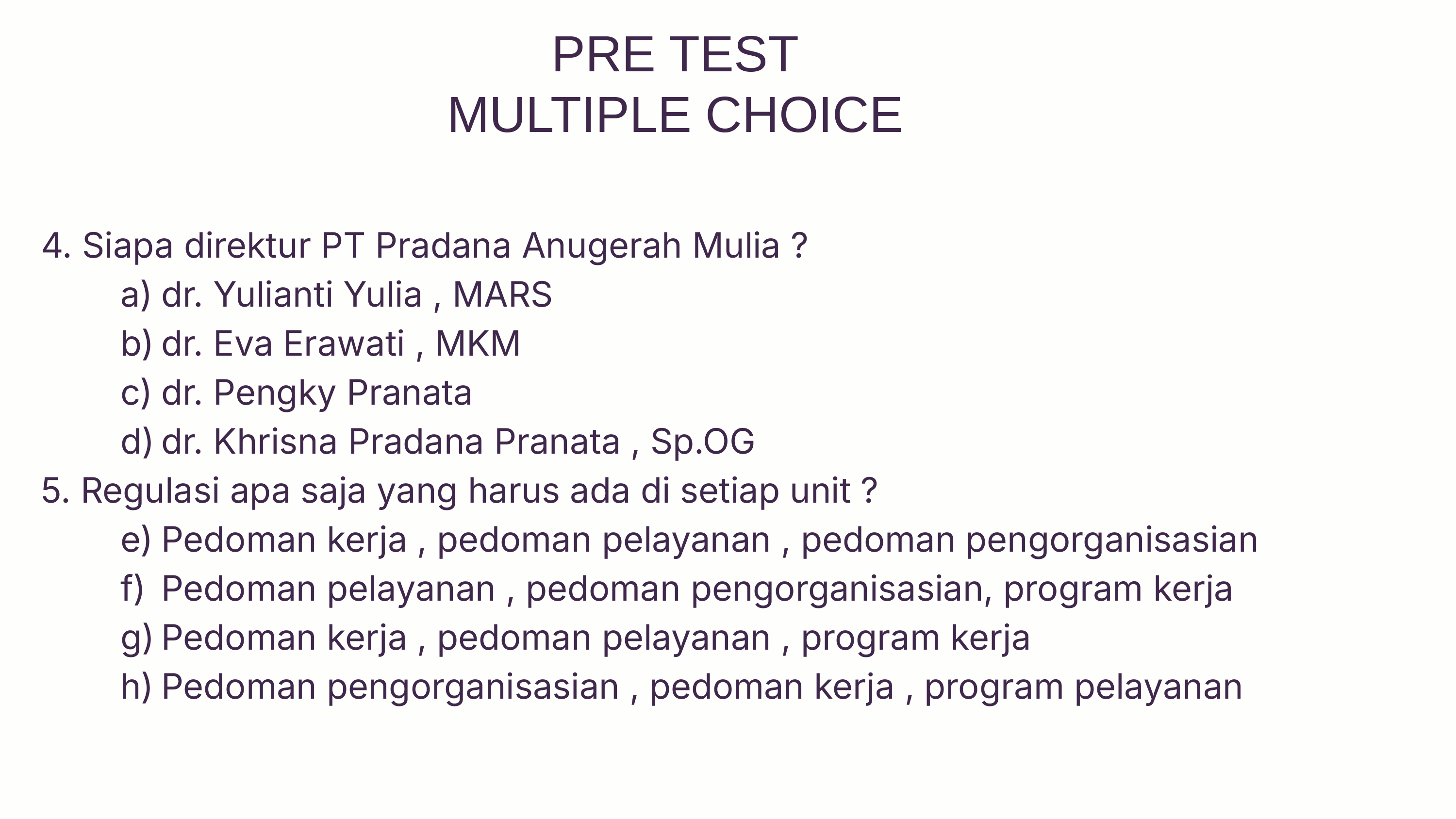

PRE TEST
MULTIPLE CHOICE
4. Siapa direktur PT Pradana Anugerah Mulia ?
dr. Yulianti Yulia , MARS
dr. Eva Erawati , MKM
dr. Pengky Pranata
dr. Khrisna Pradana Pranata , Sp.OG
5. Regulasi apa saja yang harus ada di setiap unit ?
Pedoman kerja , pedoman pelayanan , pedoman pengorganisasian
Pedoman pelayanan , pedoman pengorganisasian, program kerja
Pedoman kerja , pedoman pelayanan , program kerja
Pedoman pengorganisasian , pedoman kerja , program pelayanan